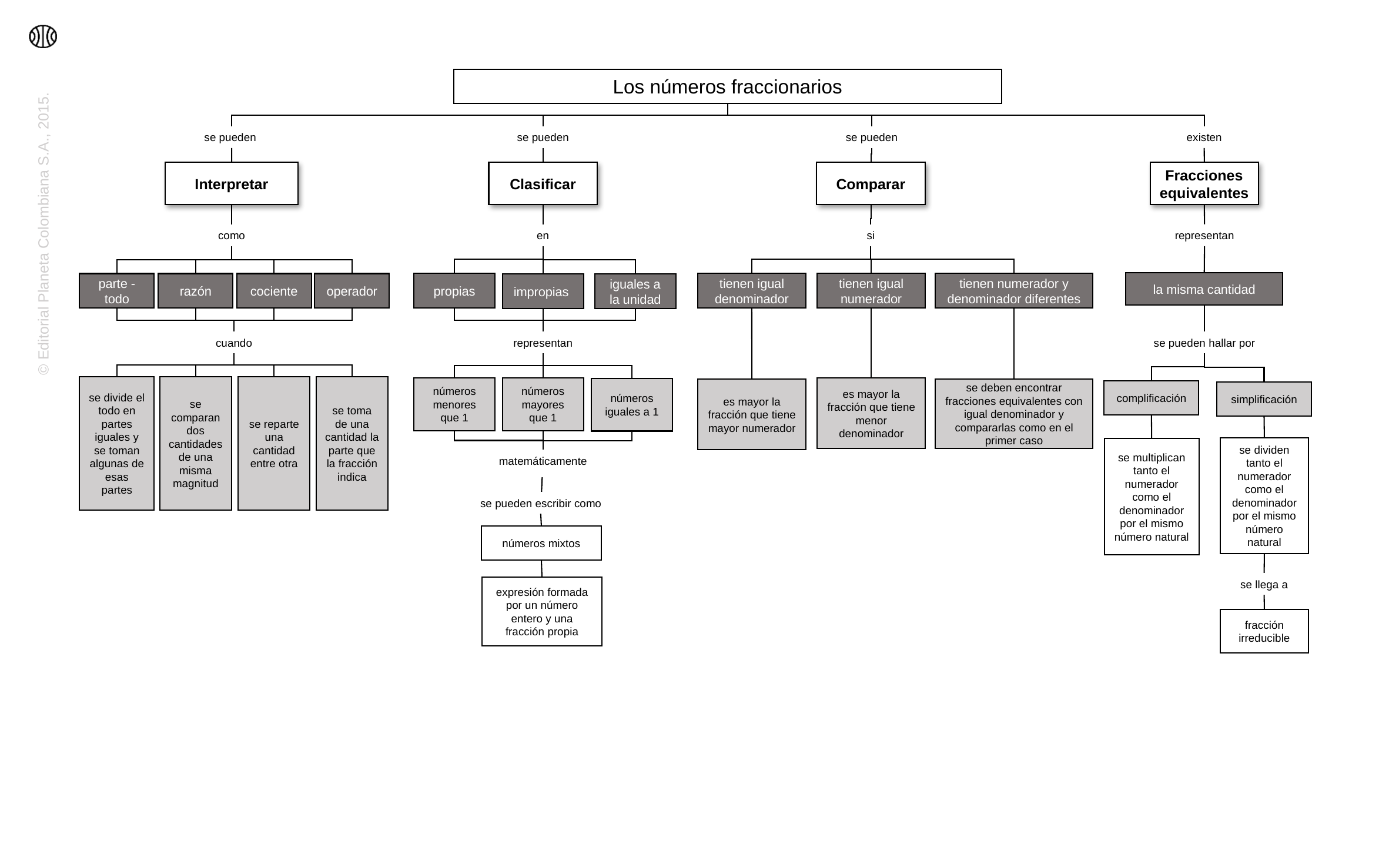

Los números fraccionarios
se pueden
se pueden
se pueden
existen
Interpretar
Clasificar
Comparar
Fracciones equivalentes
como
en
si
representan
la misma cantidad
tienen numerador y denominador diferentes
tienen igual denominador
tienen igual numerador
propias
parte - todo
razón
cociente
operador
iguales a la unidad
impropias
cuando
representan
se pueden hallar por
se toma de una cantidad la parte que la fracción indica
se reparte una cantidad entre otra
se divide el todo en partes iguales y se toman algunas de esas partes
se comparan dos cantidades de una misma magnitud
números menores que 1
números mayores que 1
es mayor la fracción que tiene menor denominador
números iguales a 1
es mayor la fracción que tiene mayor numerador
se deben encontrar fracciones equivalentes con igual denominador y compararlas como en el primer caso
complificación
simplificación
se dividen tanto el numerador como el denominador por el mismo número natural
se multiplican tanto el numerador como el denominador por el mismo número natural
matemáticamente
se pueden escribir como
números mixtos
se llega a
expresión formada por un número entero y una fracción propia
fracción irreducible